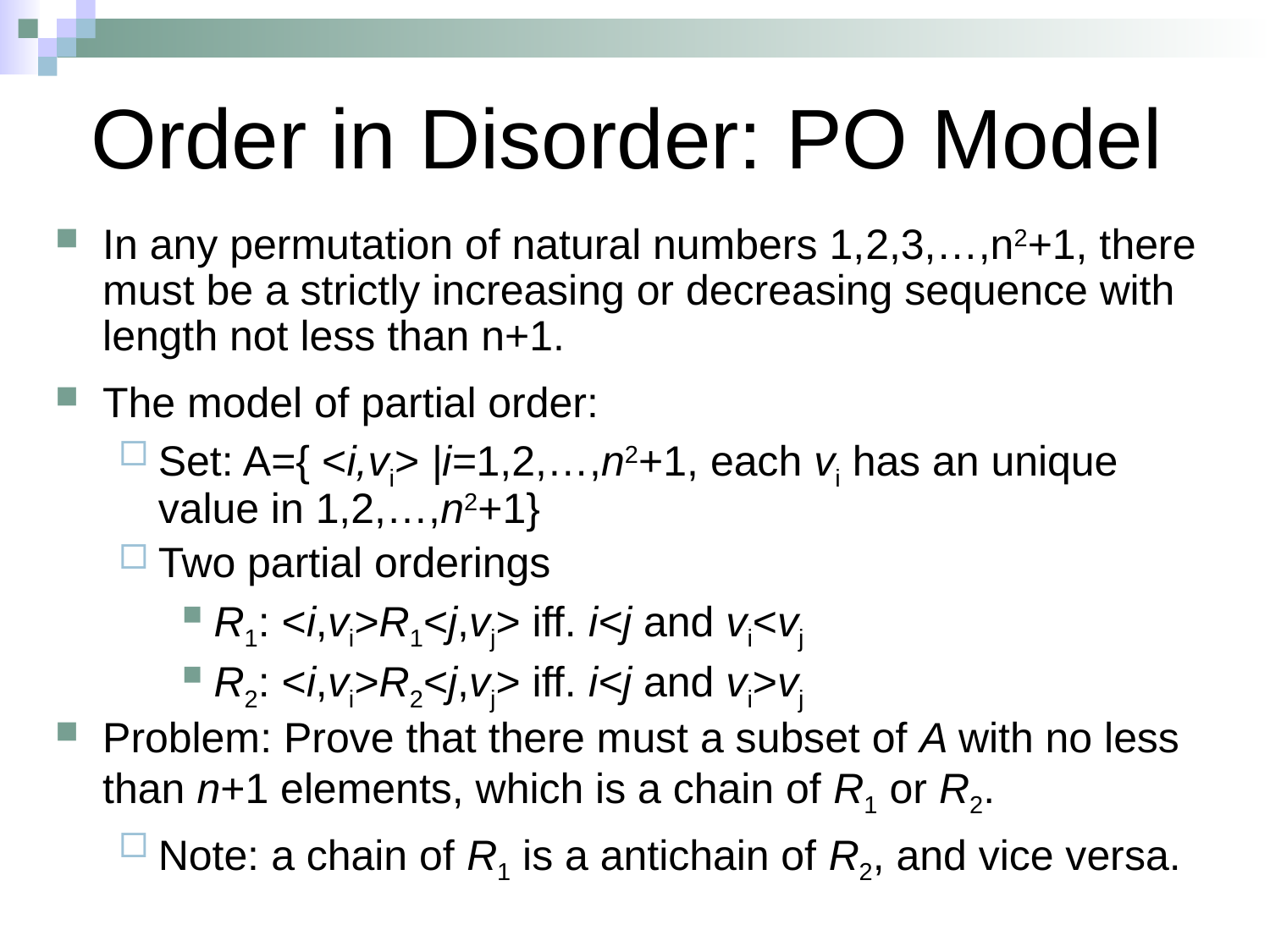

# Order in Disorder: PO Model
In any permutation of natural numbers 1,2,3,…,n2+1, there must be a strictly increasing or decreasing sequence with length not less than n+1.
The model of partial order:
Set: A={ <i,vi> |i=1,2,…,n2+1, each vi has an unique value in 1,2,…,n2+1}
Two partial orderings
R1: <i,vi>R1<j,vj> iff. i<j and vi<vj
R2: <i,vi>R2<j,vj> iff. i<j and vi>vj
Problem: Prove that there must a subset of A with no less than n+1 elements, which is a chain of R1 or R2.
Note: a chain of R1 is a antichain of R2, and vice versa.